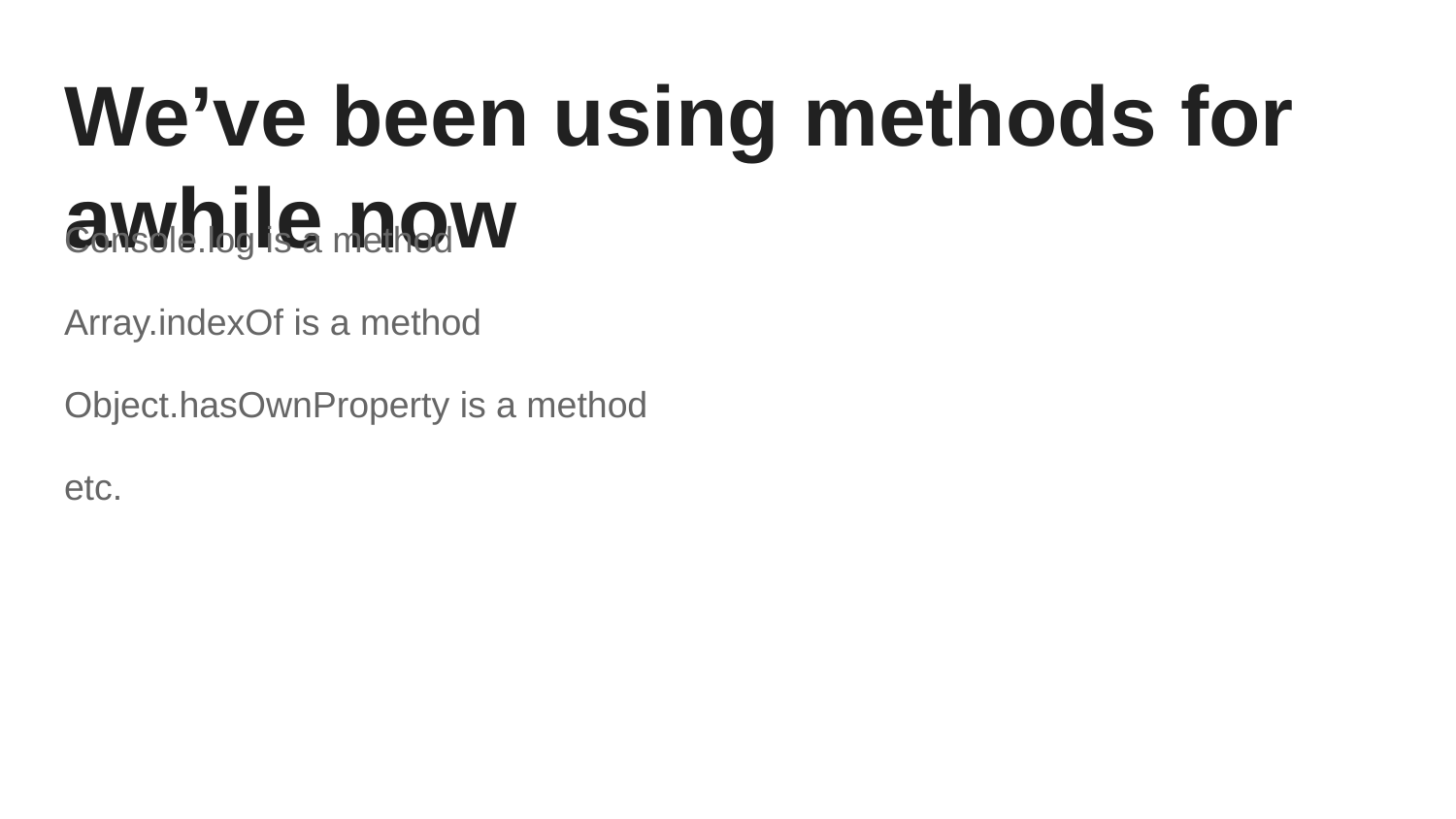

# We’ve been using methods for awhile now
Console.log is a method
Array.indexOf is a method
Object.hasOwnProperty is a method
etc.